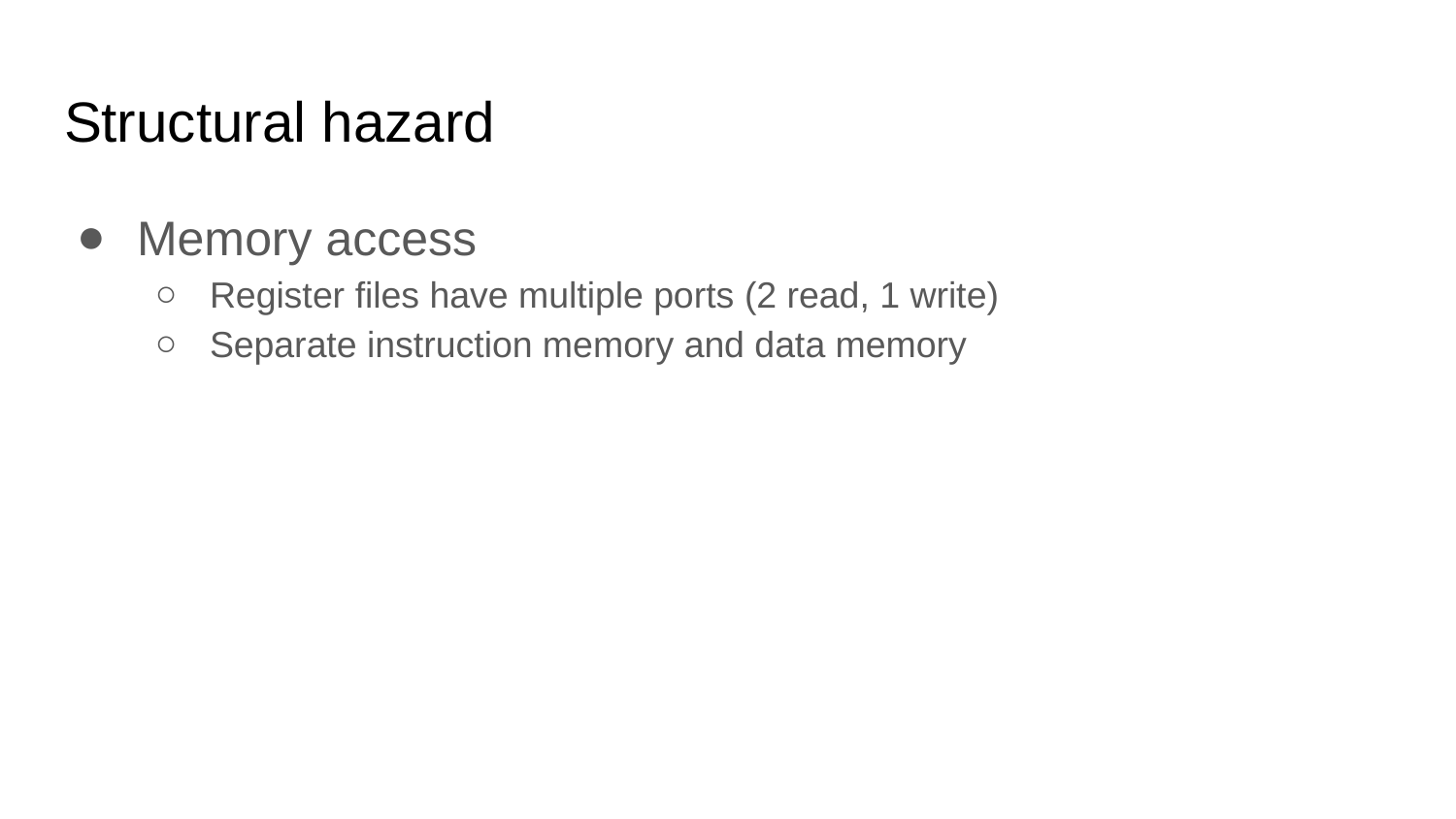

# Structural hazard
Memory access
Register files have multiple ports (2 read, 1 write)
Separate instruction memory and data memory